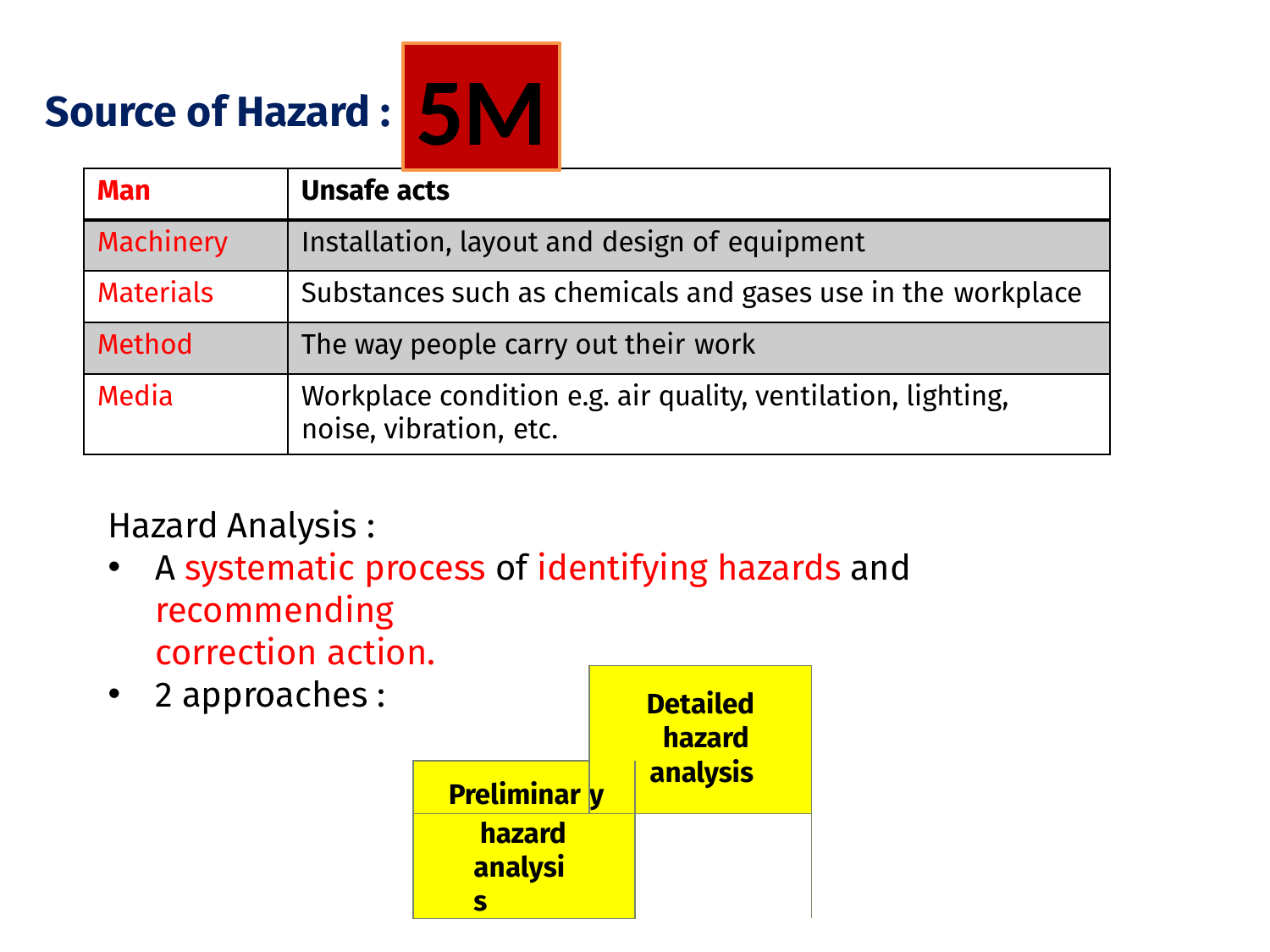

5M
# Source of Hazard :
| Man | Unsafe acts |
| --- | --- |
| Machinery | Installation, layout and design of equipment |
| Materials | Substances such as chemicals and gases use in the workplace |
| Method | The way people carry out their work |
| Media | Workplace condition e.g. air quality, ventilation, lighting, noise, vibration, etc. |
Hazard Analysis :
A systematic process of identifying hazards and recommending
correction action.
2 approaches :
|  | Detailed hazard |  |
| --- | --- | --- |
| Preliminar | y | analysis |
| hazard analysis |  |  |